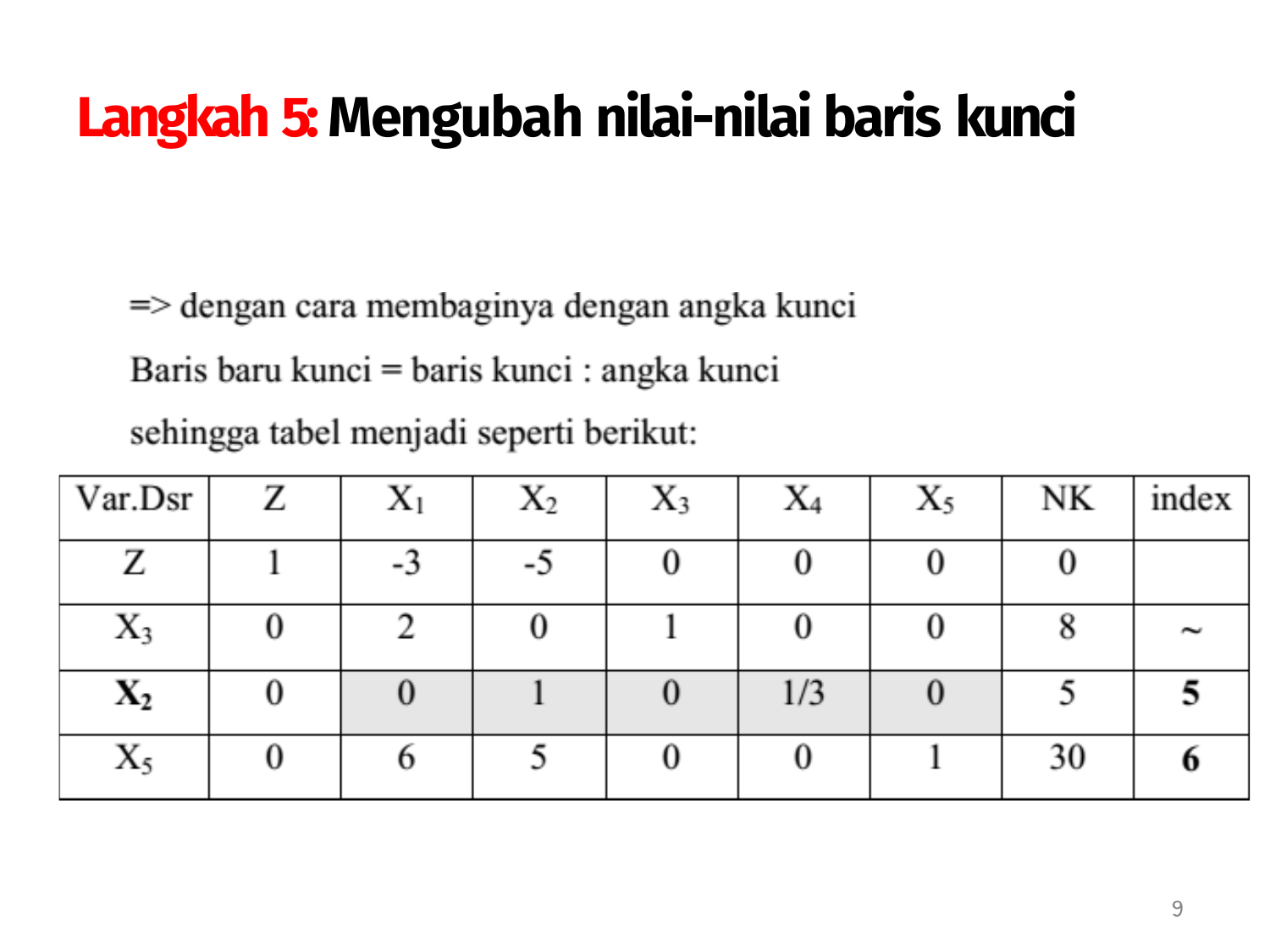

# Langkah 5: Mengubah nilai-nilai baris kunci

9